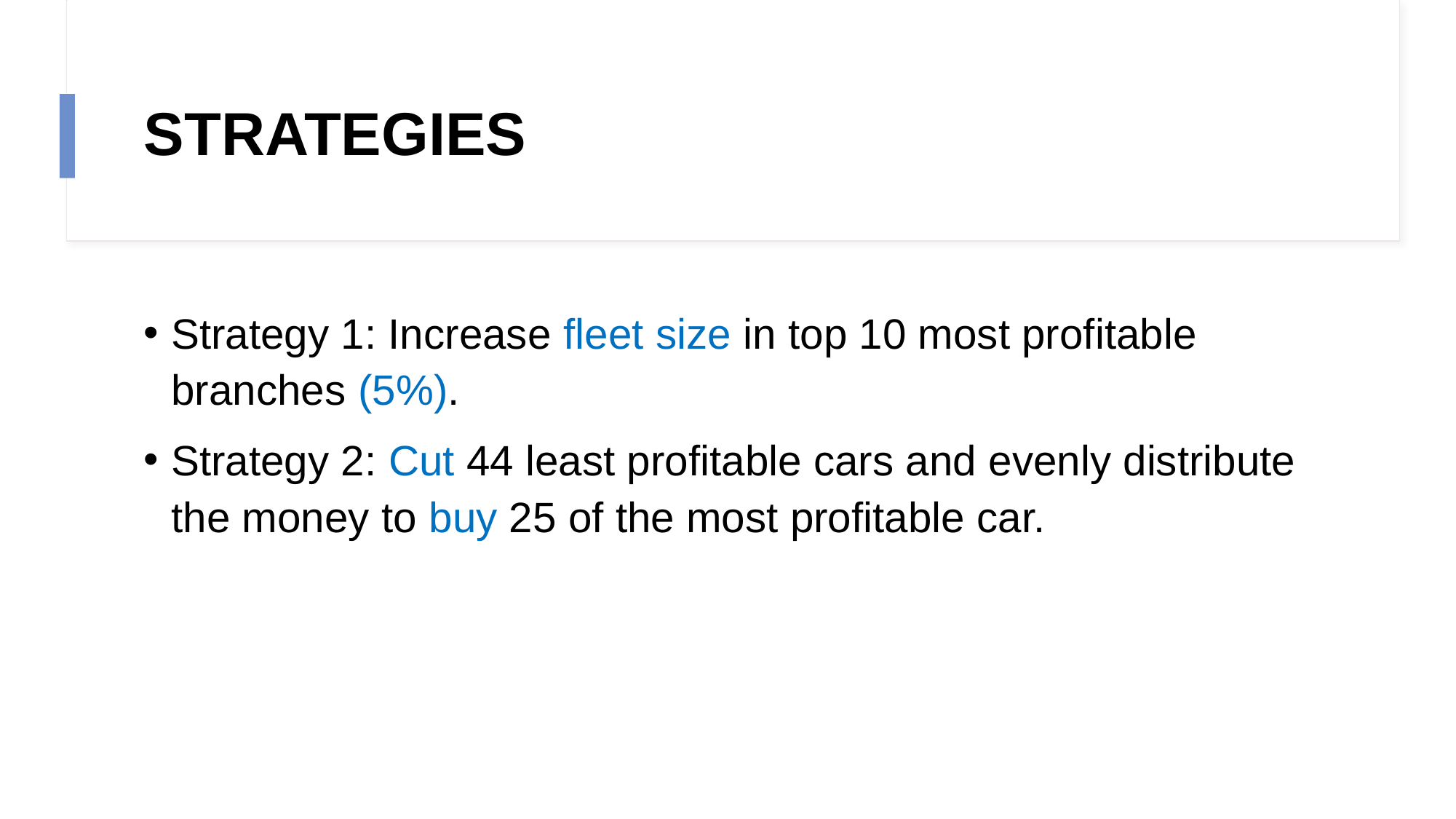

# STRATEGIES
Strategy 1: Increase fleet size in top 10 most profitable branches (5%).
Strategy 2: Cut 44 least profitable cars and evenly distribute the money to buy 25 of the most profitable car.